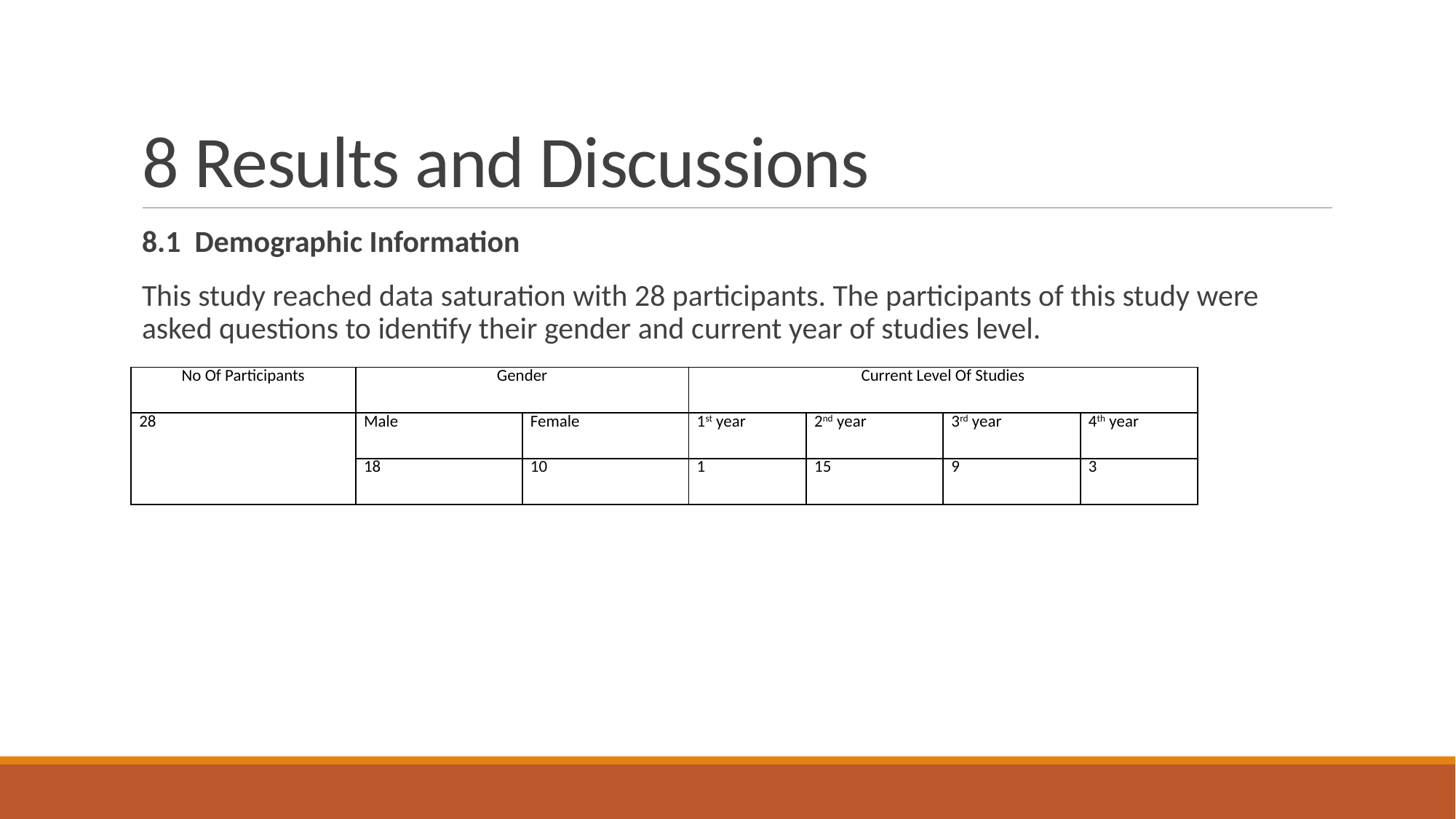

# 8 Results and Discussions
8.1  Demographic Information
This study reached data saturation with 28 participants. The participants of this study were asked questions to identify their gender and current year of studies level.

| No Of Participants | Gender |  | Current Level Of Studies |  |  |  |
| --- | --- | --- | --- | --- | --- | --- |
| 28 | Male | Female | 1st year | 2nd year | 3rd year | 4th year |
|  | 18 | 10 | 1 | 15 | 9 | 3 |